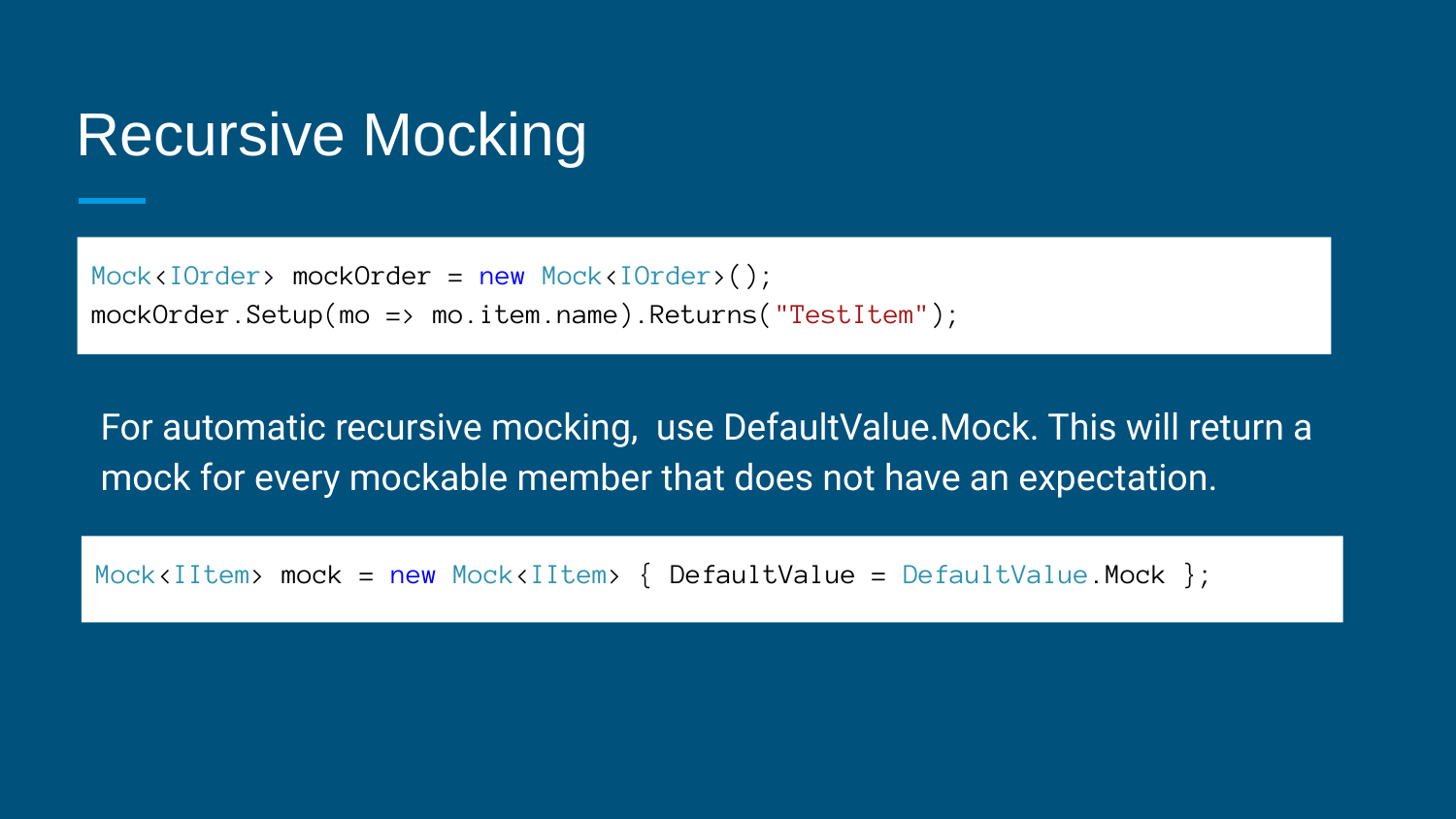

# Recursive Mocking

For automatic recursive mocking,  use DefaultValue.Mock. This will return a mock for every mockable member that does not have an expectation.

Mock<IOrder> mockOrder = new Mock<IOrder>();
mockOrder.Setup(mo => mo.item.name).Returns("TestItem");
Mock<IItem> mock = new Mock<IItem> { DefaultValue = DefaultValue.Mock };